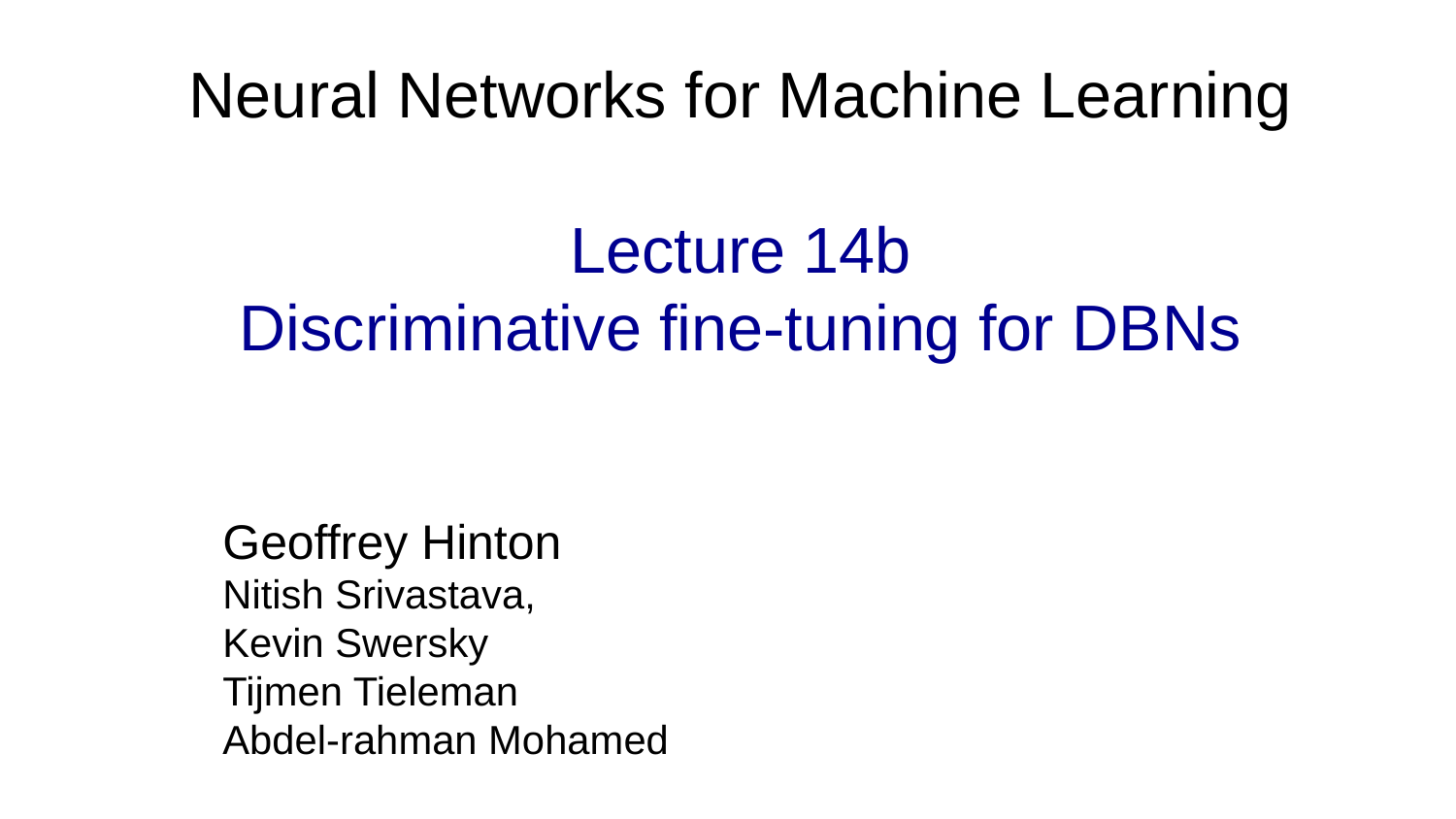

# Neural Networks for Machine Learning Lecture 14b Discriminative fine-tuning for DBNs